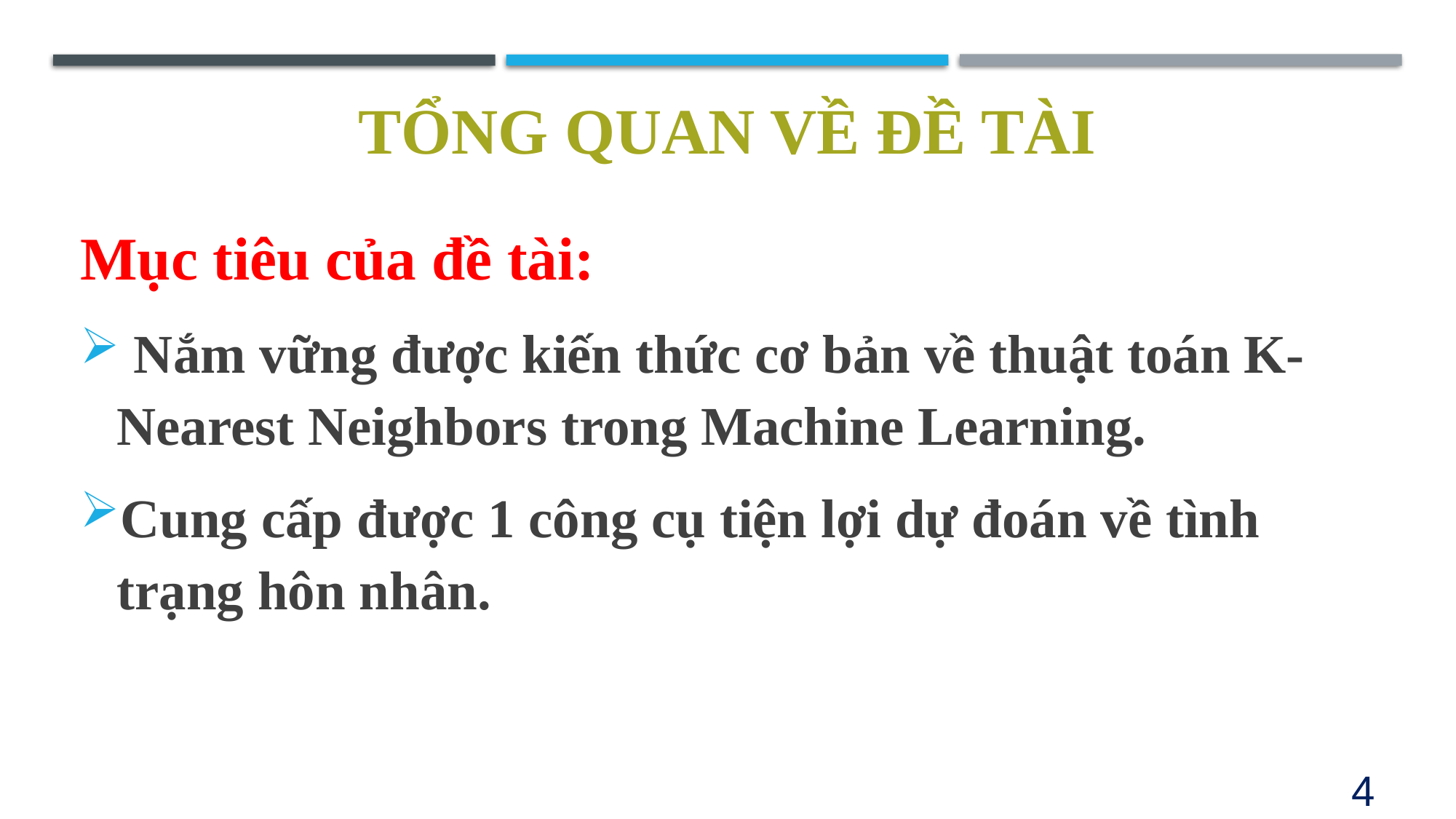

Tổng quan về đề tài
Mục tiêu của đề tài:
 Nắm vững được kiến thức cơ bản về thuật toán K-Nearest Neighbors trong Machine Learning.
Cung cấp được 1 công cụ tiện lợi dự đoán về tình trạng hôn nhân.
4